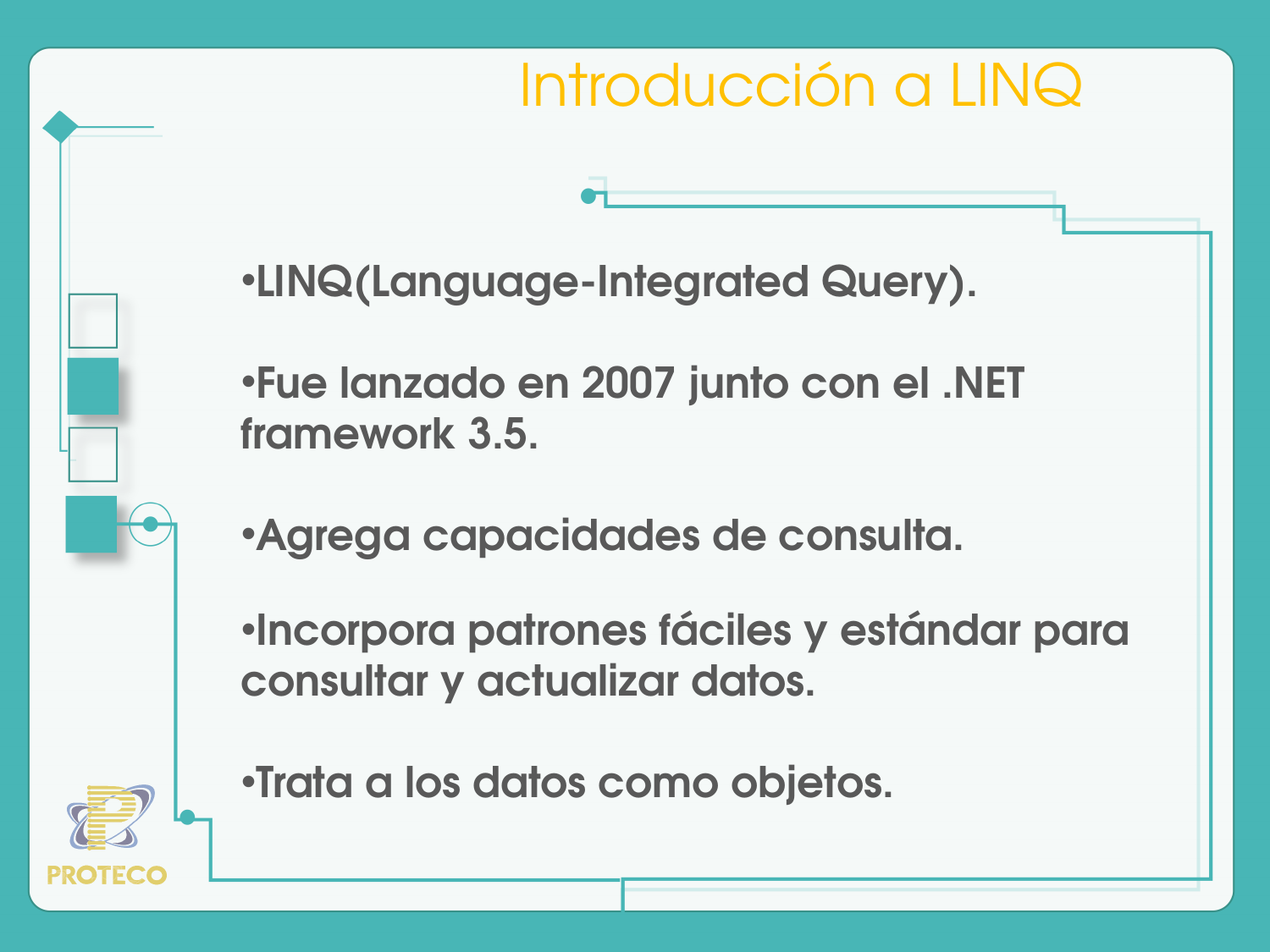

# Introducción a LINQ
LINQ(Language-Integrated Query).

Fue lanzado en 2007 junto con el .NET framework 3.5.

Agrega capacidades de consulta.

Incorpora patrones fáciles y estándar para consultar y actualizar datos.

Trata a los datos como objetos.